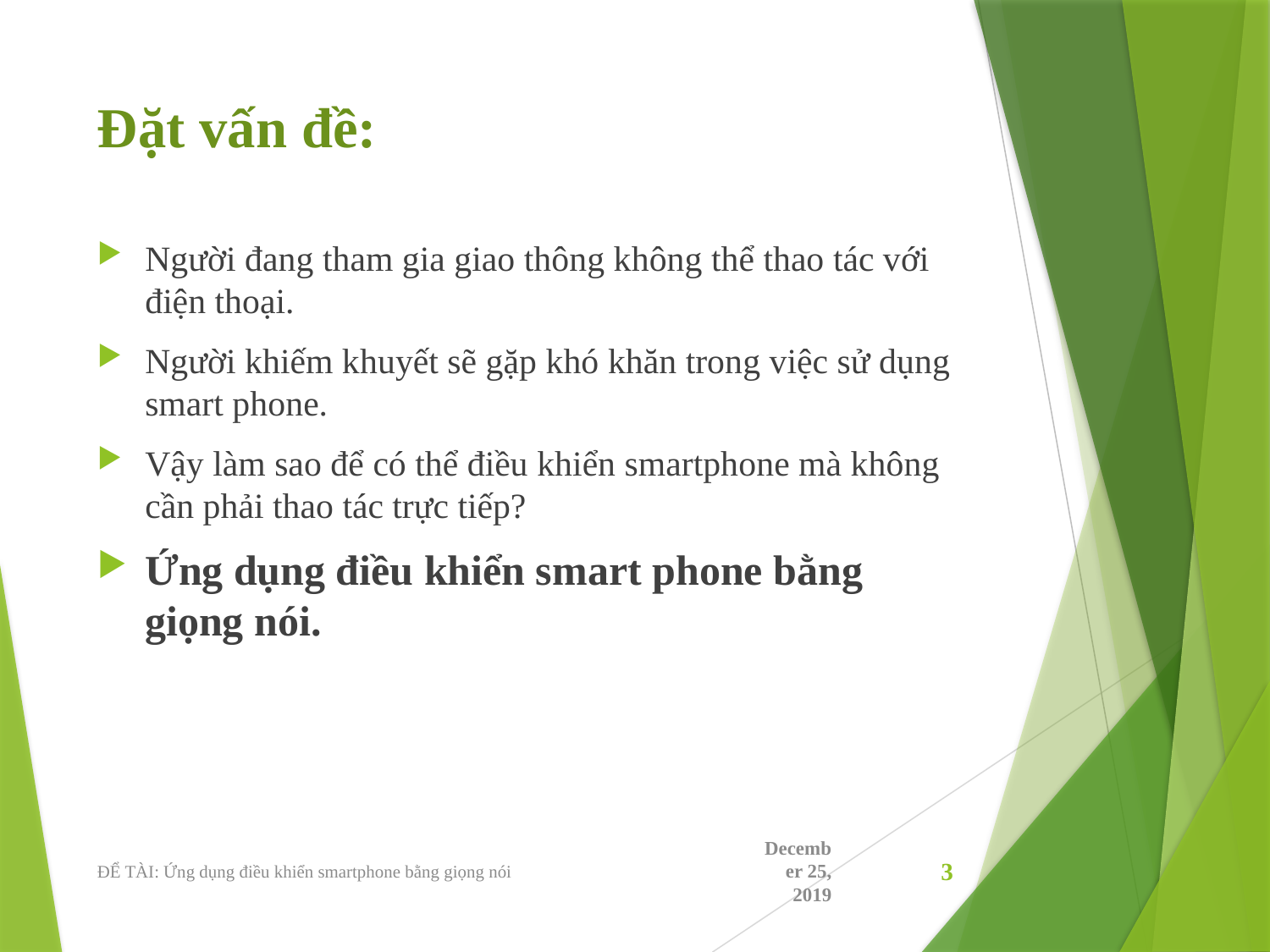

# Đặt vấn đề:
Người đang tham gia giao thông không thể thao tác với điện thoại.
Người khiếm khuyết sẽ gặp khó khăn trong việc sử dụng smart phone.
Vậy làm sao để có thể điều khiển smartphone mà không cần phải thao tác trực tiếp?
Ứng dụng điều khiển smart phone bằng giọng nói.
December 25, 2019
ĐỂ TÀI: Ứng dụng điều khiển smartphone bằng giọng nói
3